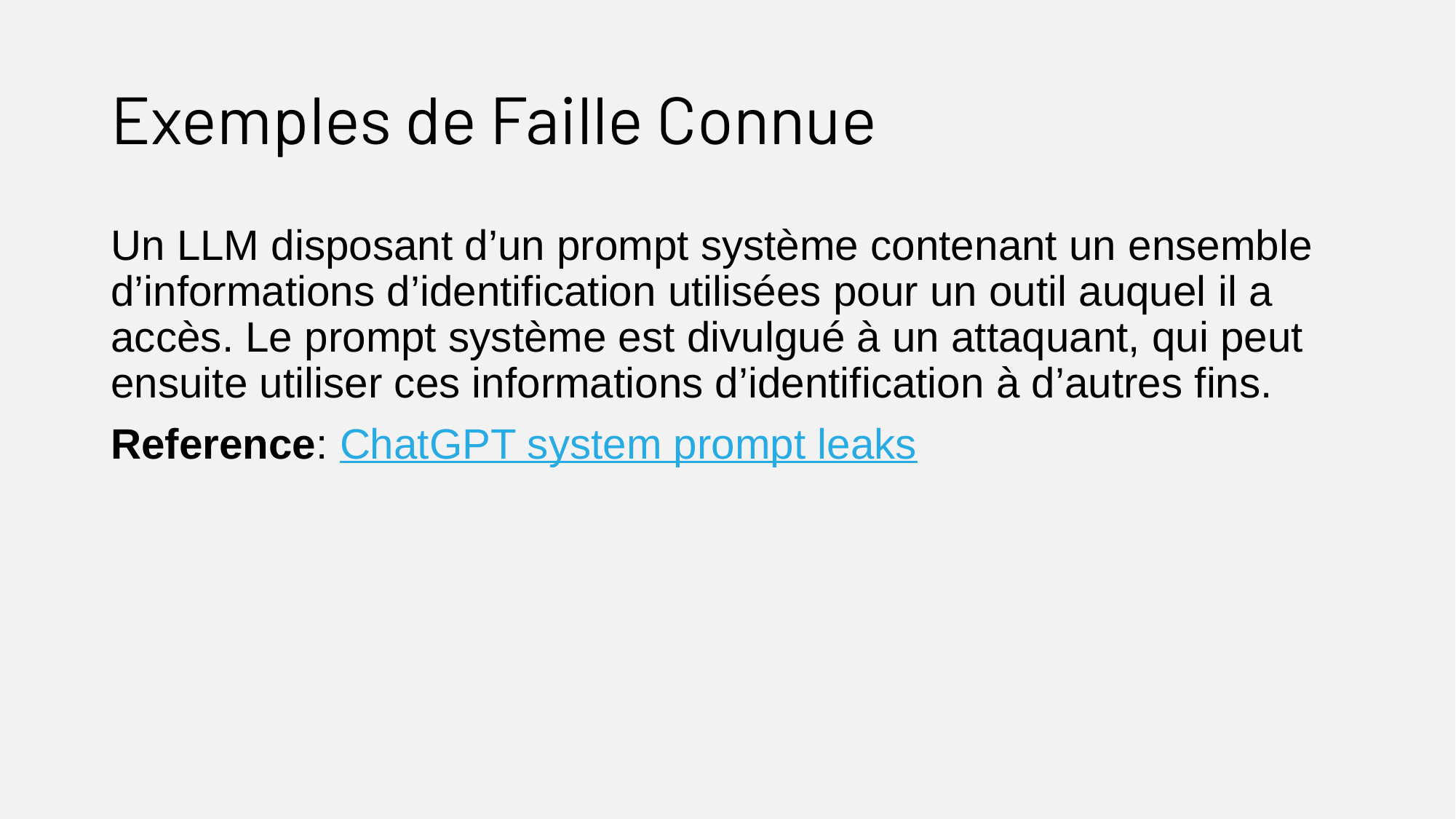

# Exemples de Faille Connue
Un LLM disposant d’un prompt système contenant un ensemble d’informations d’identification utilisées pour un outil auquel il a accès. Le prompt système est divulgué à un attaquant, qui peut ensuite utiliser ces informations d’identification à d’autres fins.
Reference: ChatGPT system prompt leaks